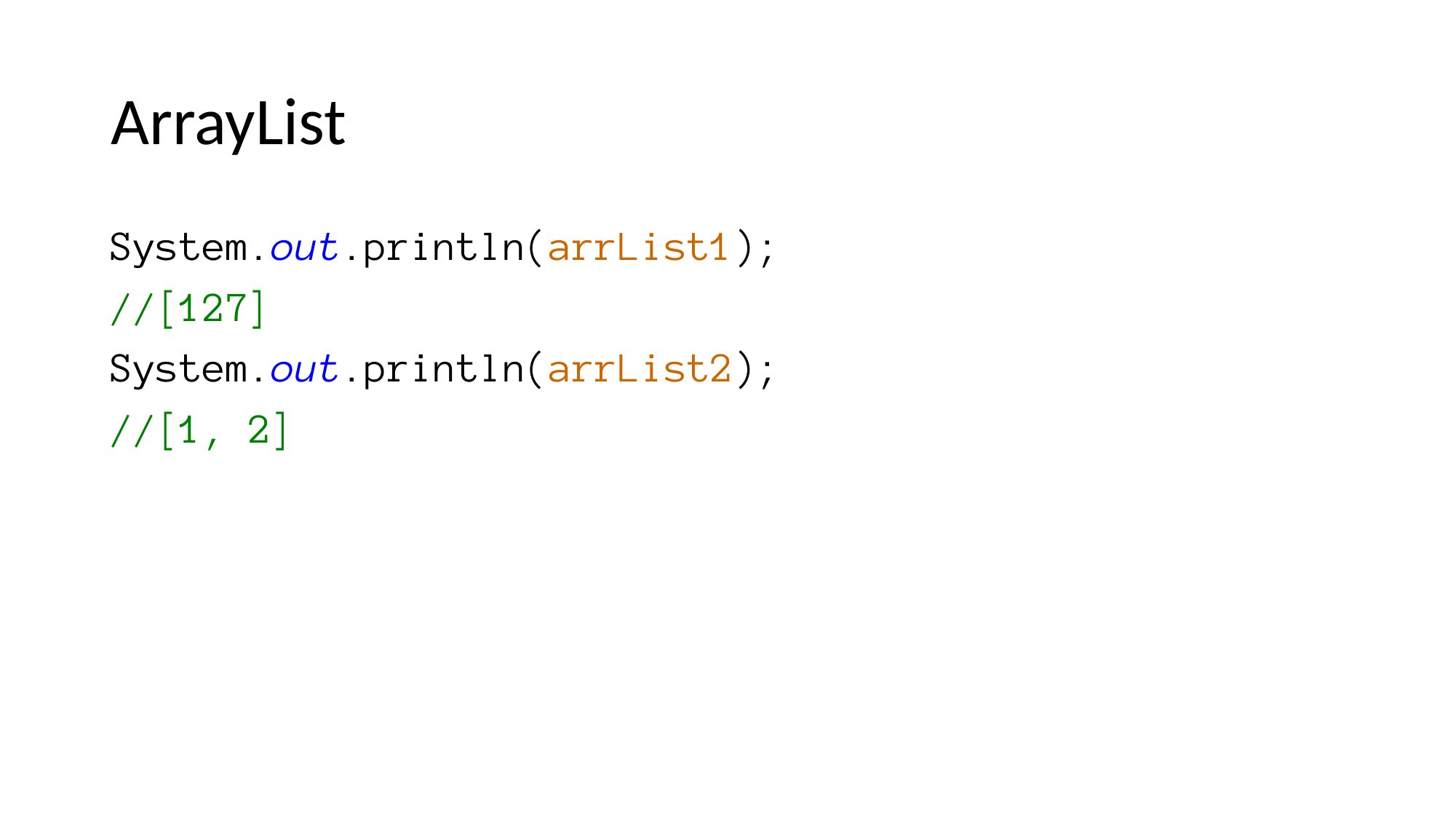

# ArrayList
System.out.println(arrList1);
//[127]
System.out.println(arrList2);
//[1, 2]